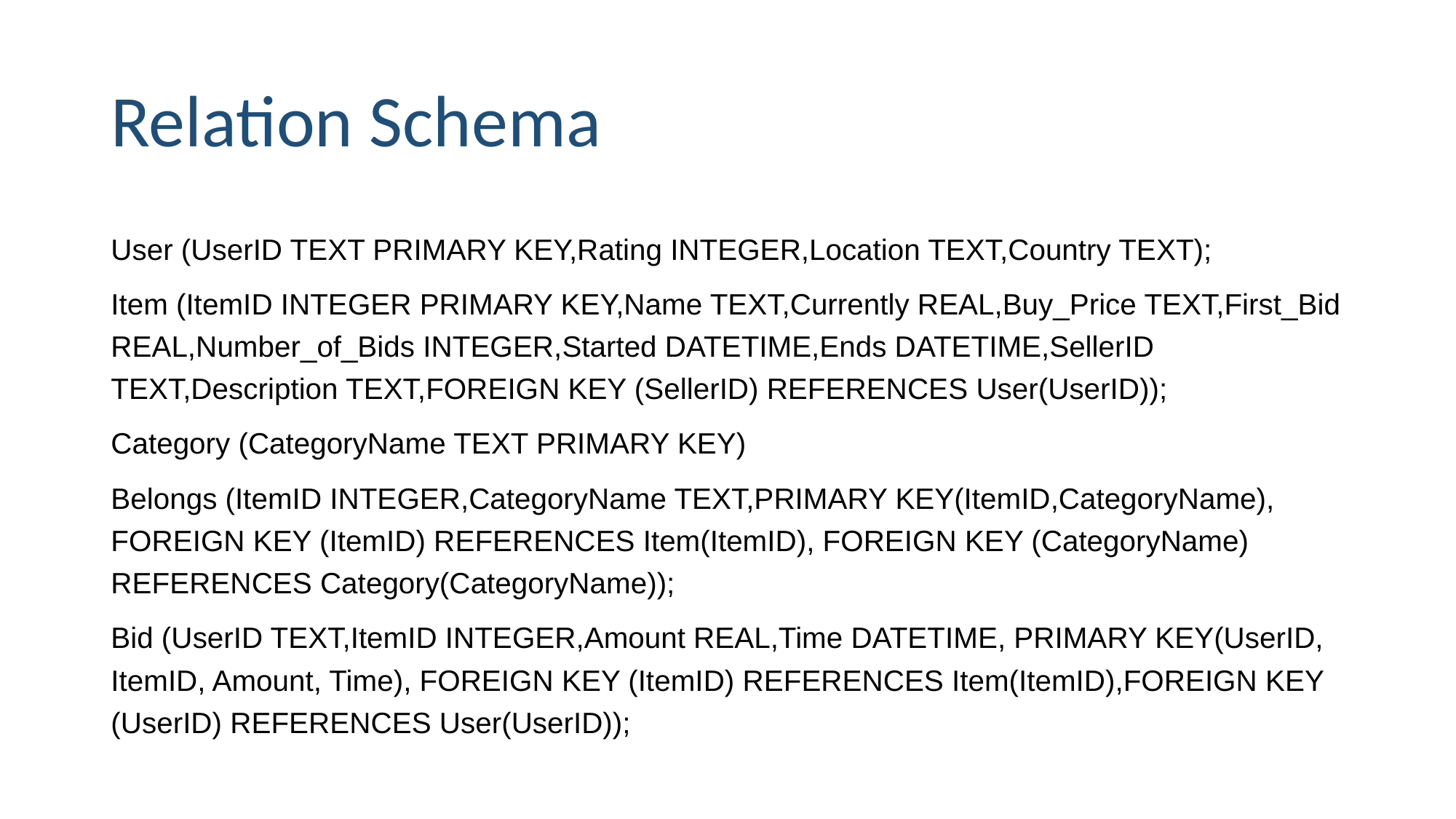

# Relation Schema
User (UserID TEXT PRIMARY KEY,Rating INTEGER,Location TEXT,Country TEXT);
Item (ItemID INTEGER PRIMARY KEY,Name TEXT,Currently REAL,Buy_Price TEXT,First_Bid REAL,Number_of_Bids INTEGER,Started DATETIME,Ends DATETIME,SellerID TEXT,Description TEXT,FOREIGN KEY (SellerID) REFERENCES User(UserID));
Category (CategoryName TEXT PRIMARY KEY)
Belongs (ItemID INTEGER,CategoryName TEXT,PRIMARY KEY(ItemID,CategoryName), FOREIGN KEY (ItemID) REFERENCES Item(ItemID), FOREIGN KEY (CategoryName) REFERENCES Category(CategoryName));
Bid (UserID TEXT,ItemID INTEGER,Amount REAL,Time DATETIME, PRIMARY KEY(UserID, ItemID, Amount, Time), FOREIGN KEY (ItemID) REFERENCES Item(ItemID),FOREIGN KEY (UserID) REFERENCES User(UserID));